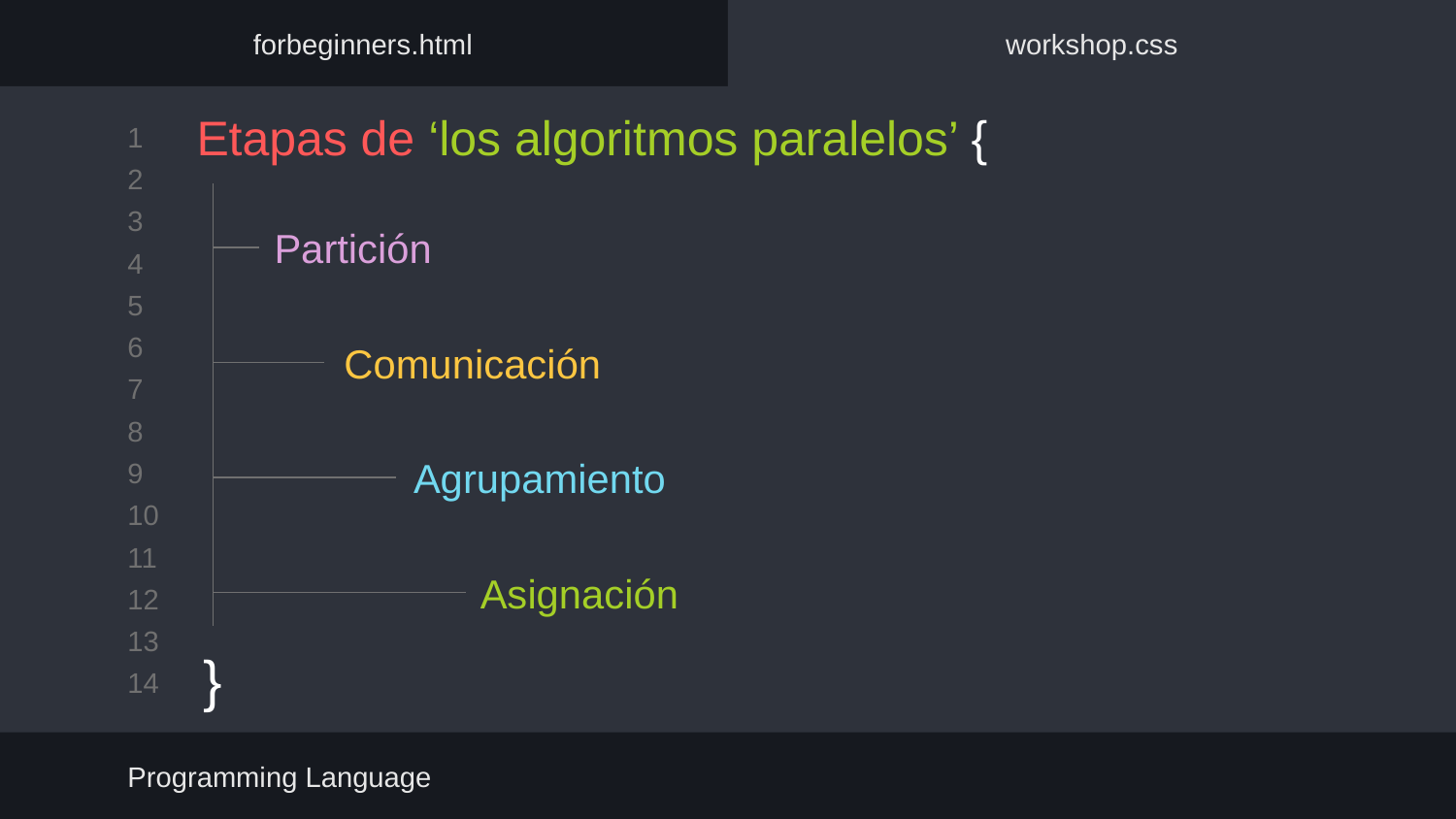

forbeginners.html
workshop.css
# Etapas de ‘los algoritmos paralelos’ {
Partición
Comunicación

Agrupamiento

Asignación

}
Programming Language